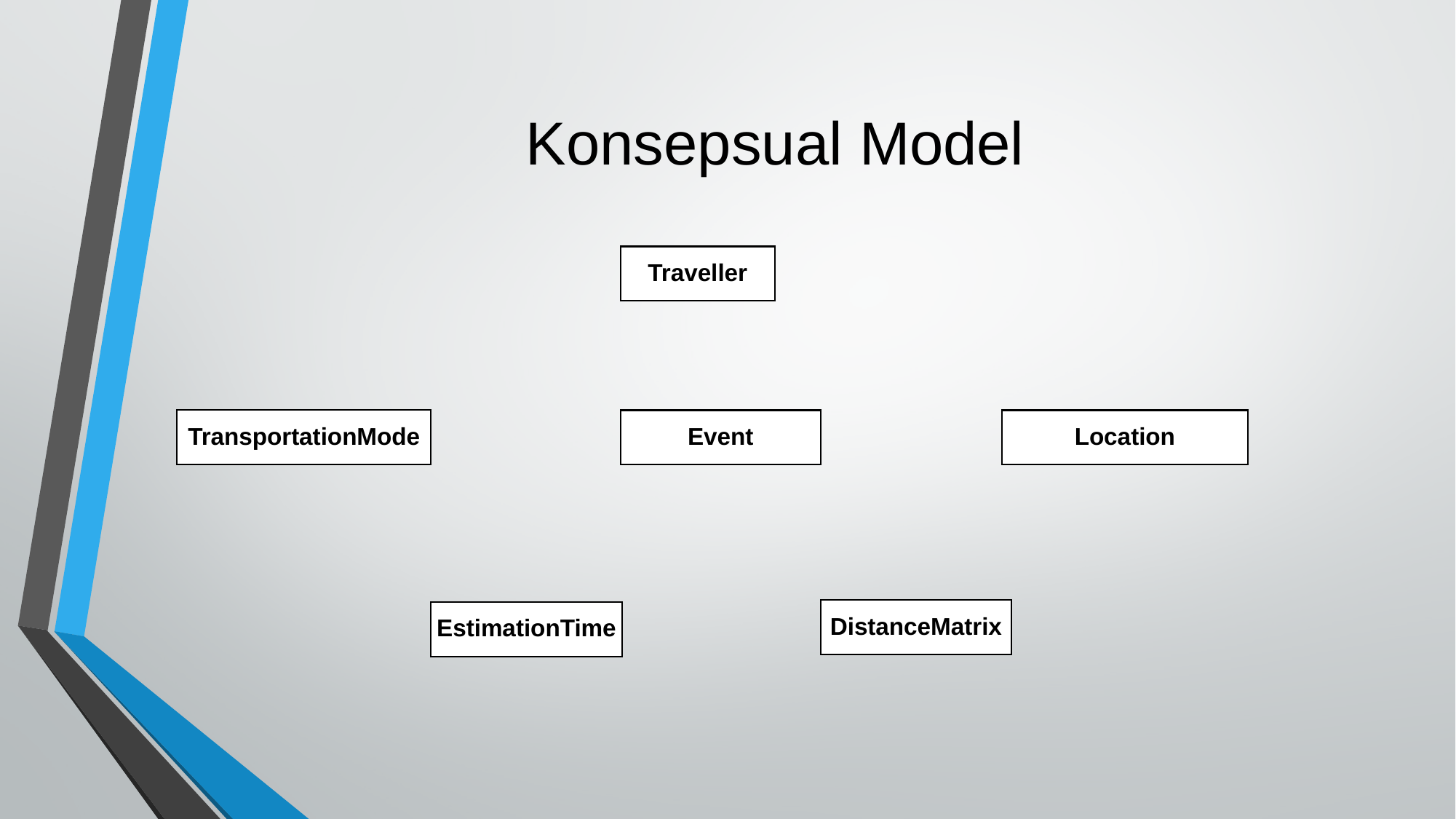

# Konsepsual Model
Traveller
TransportationMode
Event
Location
DistanceMatrix
EstimationTime